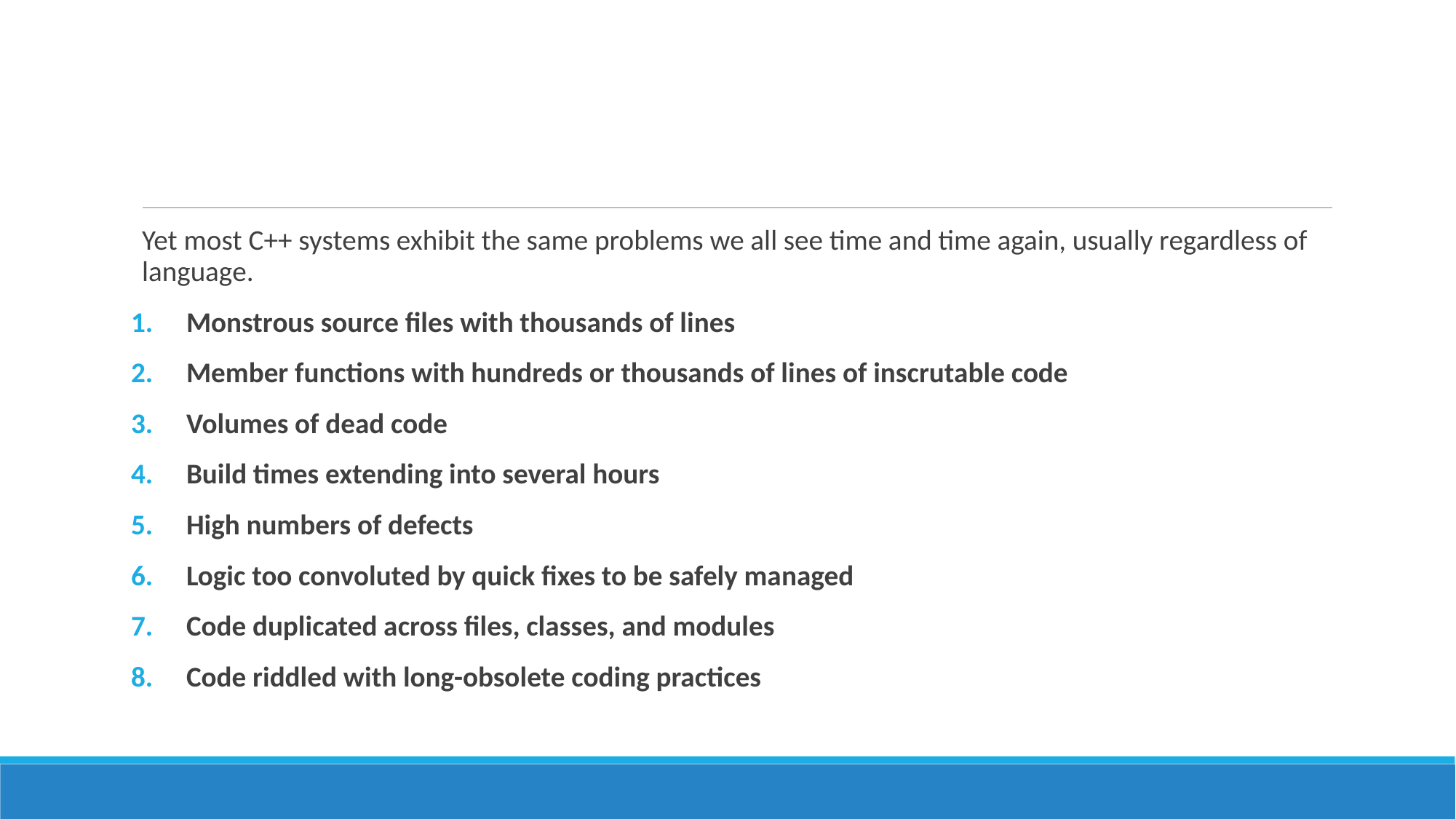

#
Yet most C++ systems exhibit the same problems we all see time and time again, usually regardless of language.
Monstrous source files with thousands of lines
Member functions with hundreds or thousands of lines of inscrutable code
Volumes of dead code
Build times extending into several hours
High numbers of defects
Logic too convoluted by quick fixes to be safely managed
Code duplicated across files, classes, and modules
Code riddled with long-obsolete coding practices